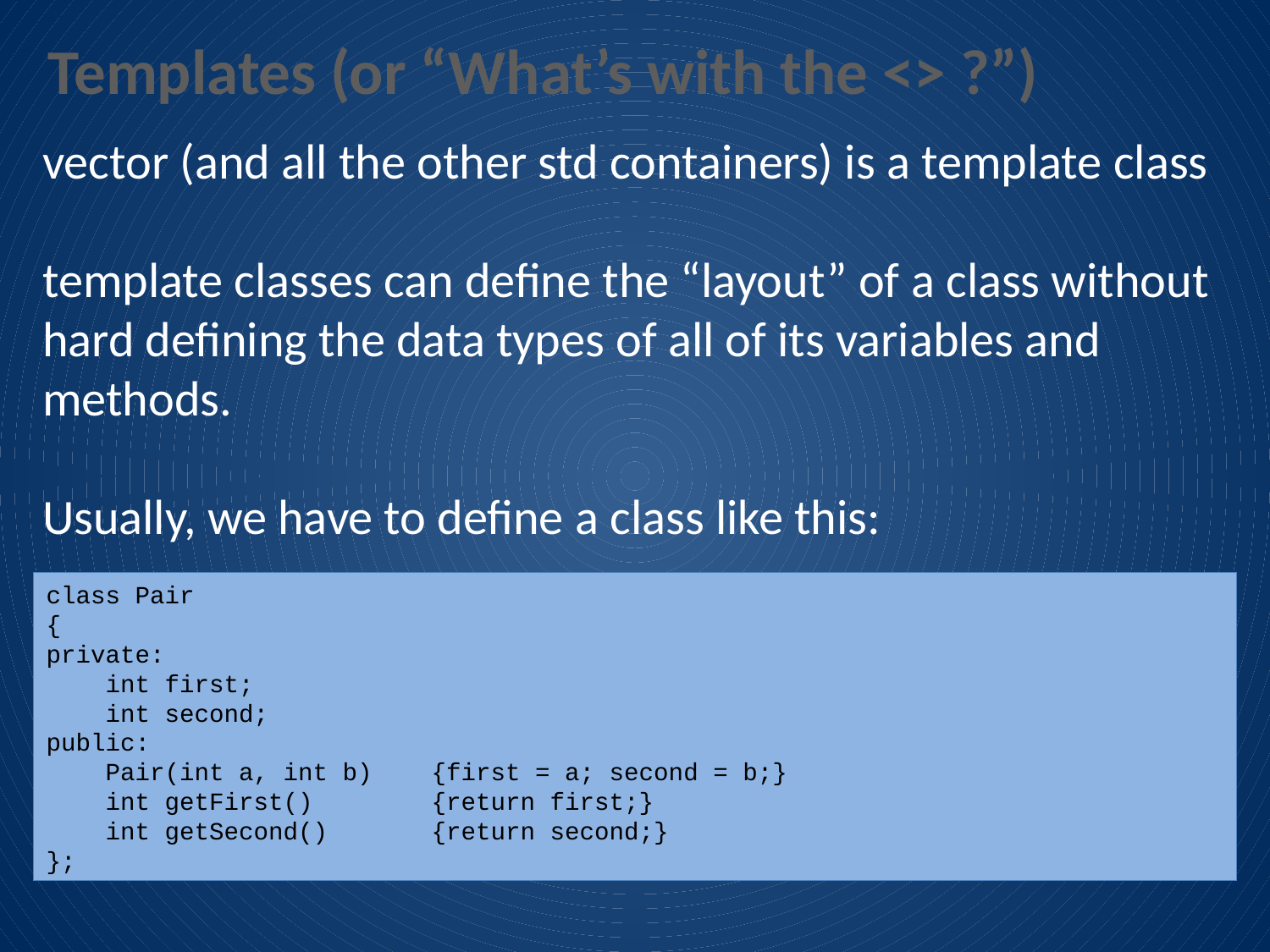

Templates (or “What’s with the <> ?”)
vector (and all the other std containers) is a template class

template classes can define the “layout” of a class without hard defining the data types of all of its variables and methods.

Usually, we have to define a class like this:
class Pair
{
private:
    int first;
    int second;
public:
    Pair(int a, int b)    {first = a; second = b;}
    int getFirst()        {return first;}
    int getSecond()       {return second;}
};